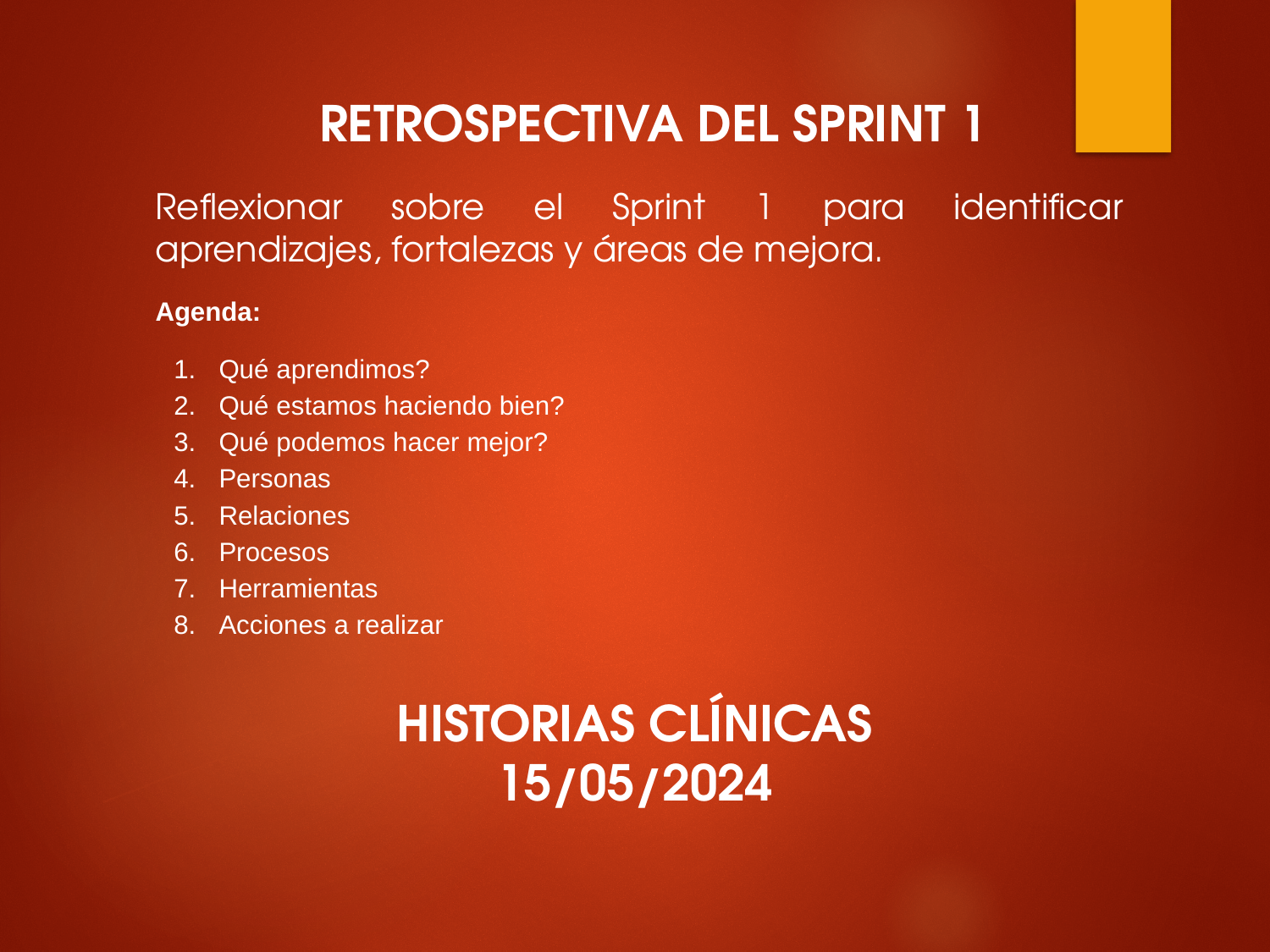

RETROSPECTIVA DEL SPRINT 1
Reflexionar sobre el Sprint 1 para identificar aprendizajes, fortalezas y áreas de mejora.
Agenda:
Qué aprendimos?
Qué estamos haciendo bien?
Qué podemos hacer mejor?
Personas
Relaciones
Procesos
Herramientas
Acciones a realizar

HISTORIAS CLÍNICAS
15/05/2024